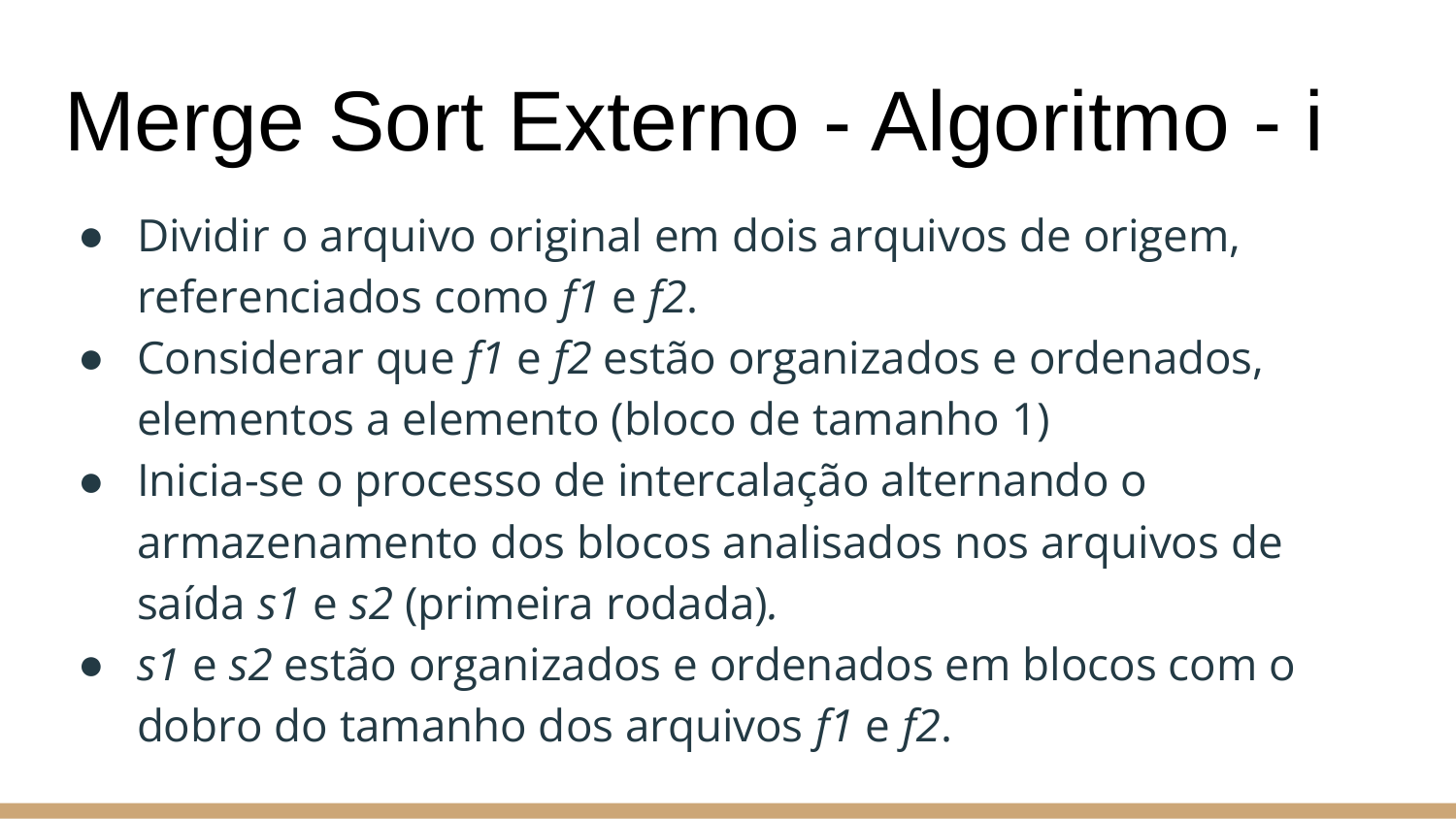

# Merge Sort Externo - Algoritmo - i
Dividir o arquivo original em dois arquivos de origem, referenciados como f1 e f2.
Considerar que f1 e f2 estão organizados e ordenados, elementos a elemento (bloco de tamanho 1)
Inicia-se o processo de intercalação alternando o armazenamento dos blocos analisados nos arquivos de saída s1 e s2 (primeira rodada).
s1 e s2 estão organizados e ordenados em blocos com o dobro do tamanho dos arquivos f1 e f2.